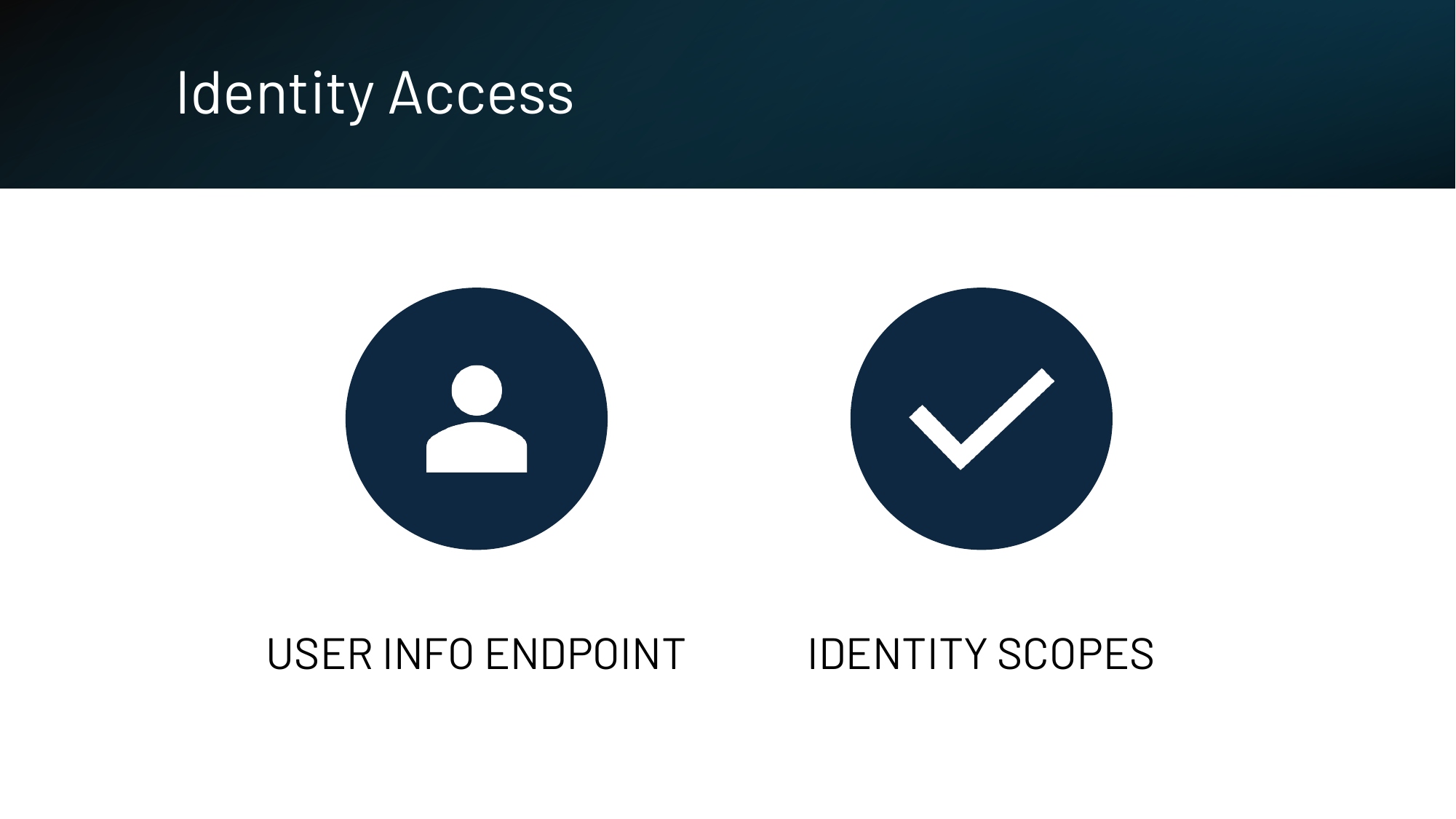

# Identity Access
User Info Endpoint
Identity scopes